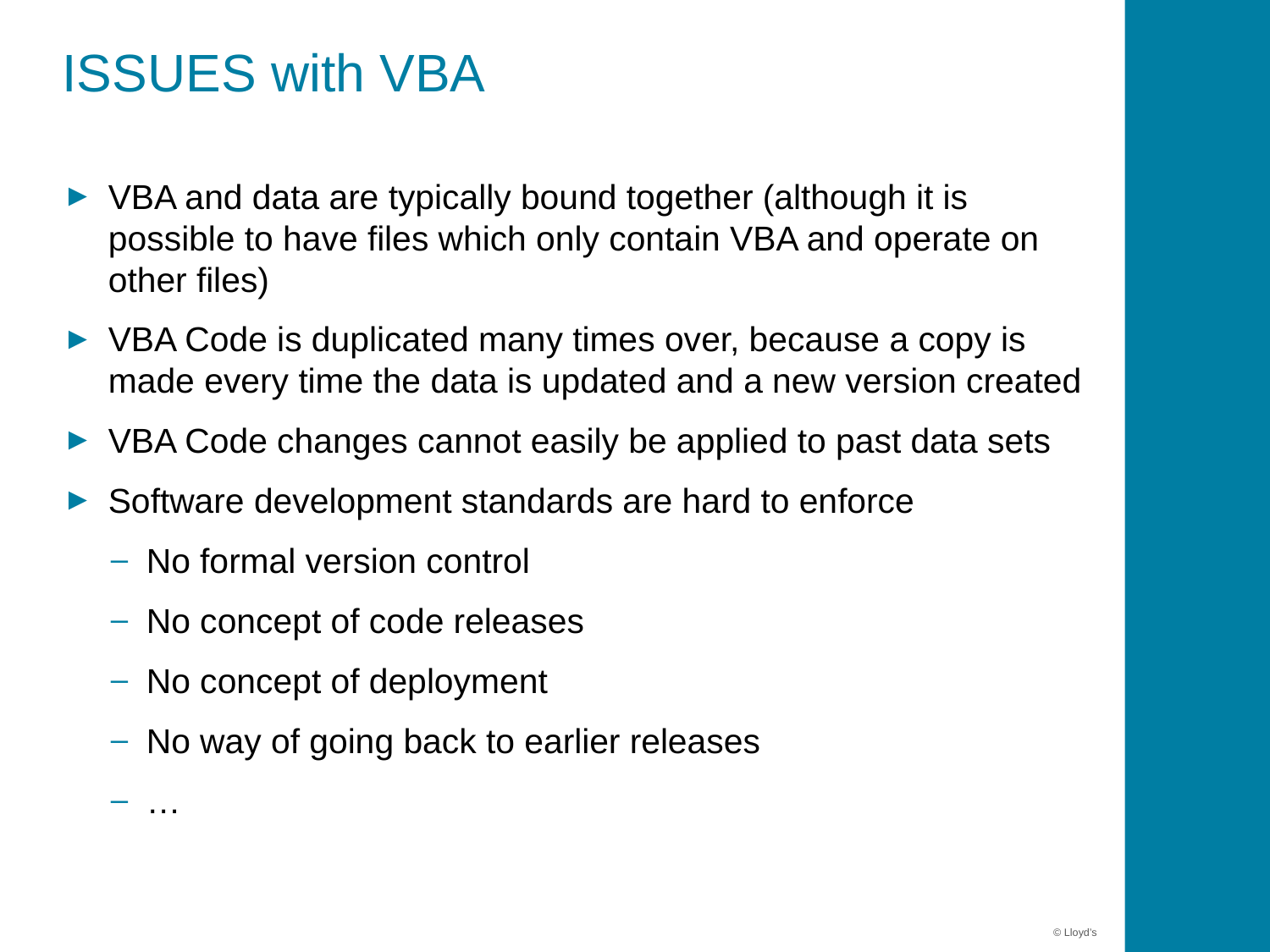

# ISSUES with VBA
VBA and data are typically bound together (although it is possible to have files which only contain VBA and operate on other files)
VBA Code is duplicated many times over, because a copy is made every time the data is updated and a new version created
VBA Code changes cannot easily be applied to past data sets
Software development standards are hard to enforce
No formal version control
No concept of code releases
No concept of deployment
No way of going back to earlier releases
…